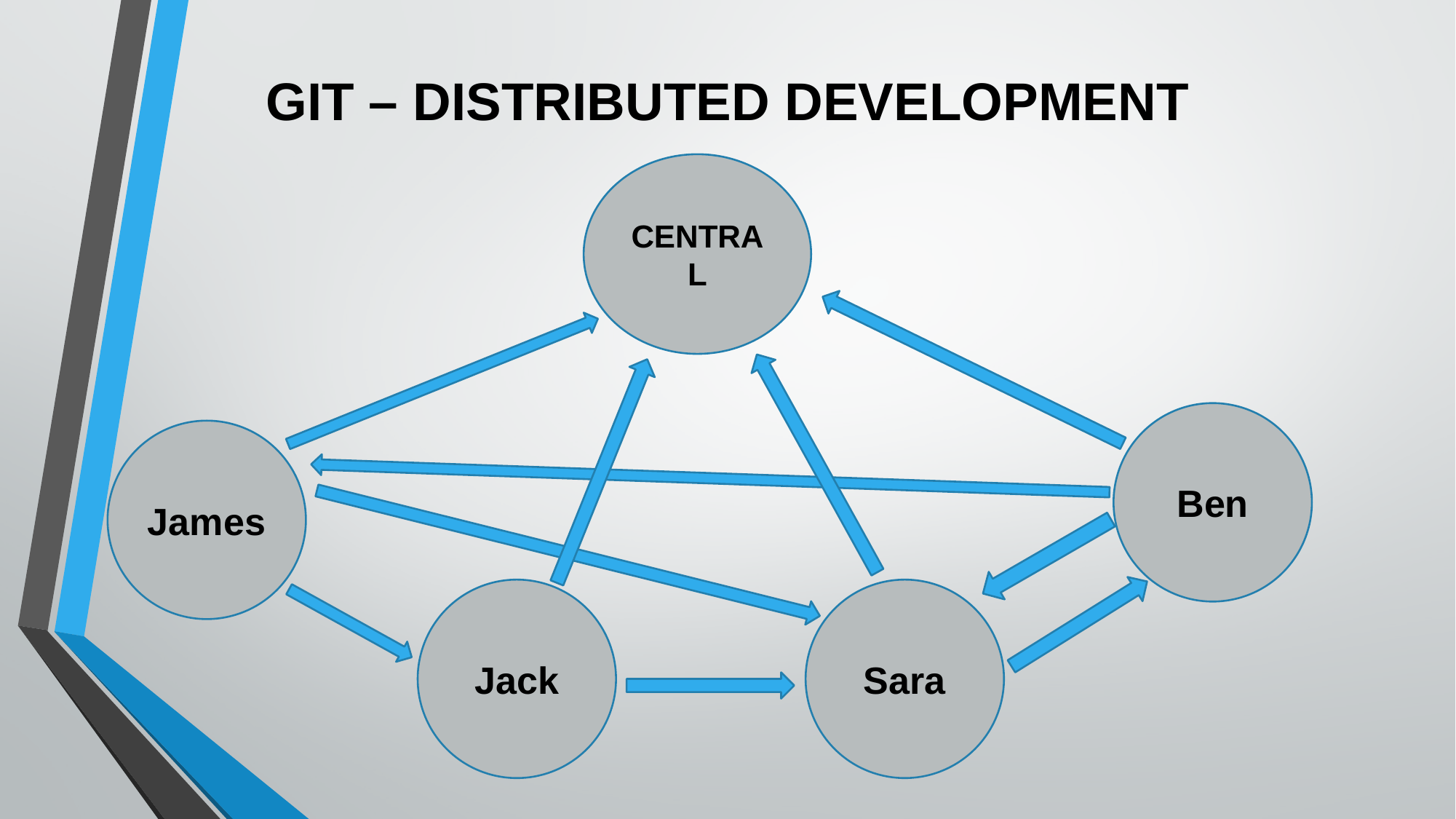

# GIT – DISTRIBUTED DEVELOPMENT

CENTRAL

Ben
James

Sara
Jack